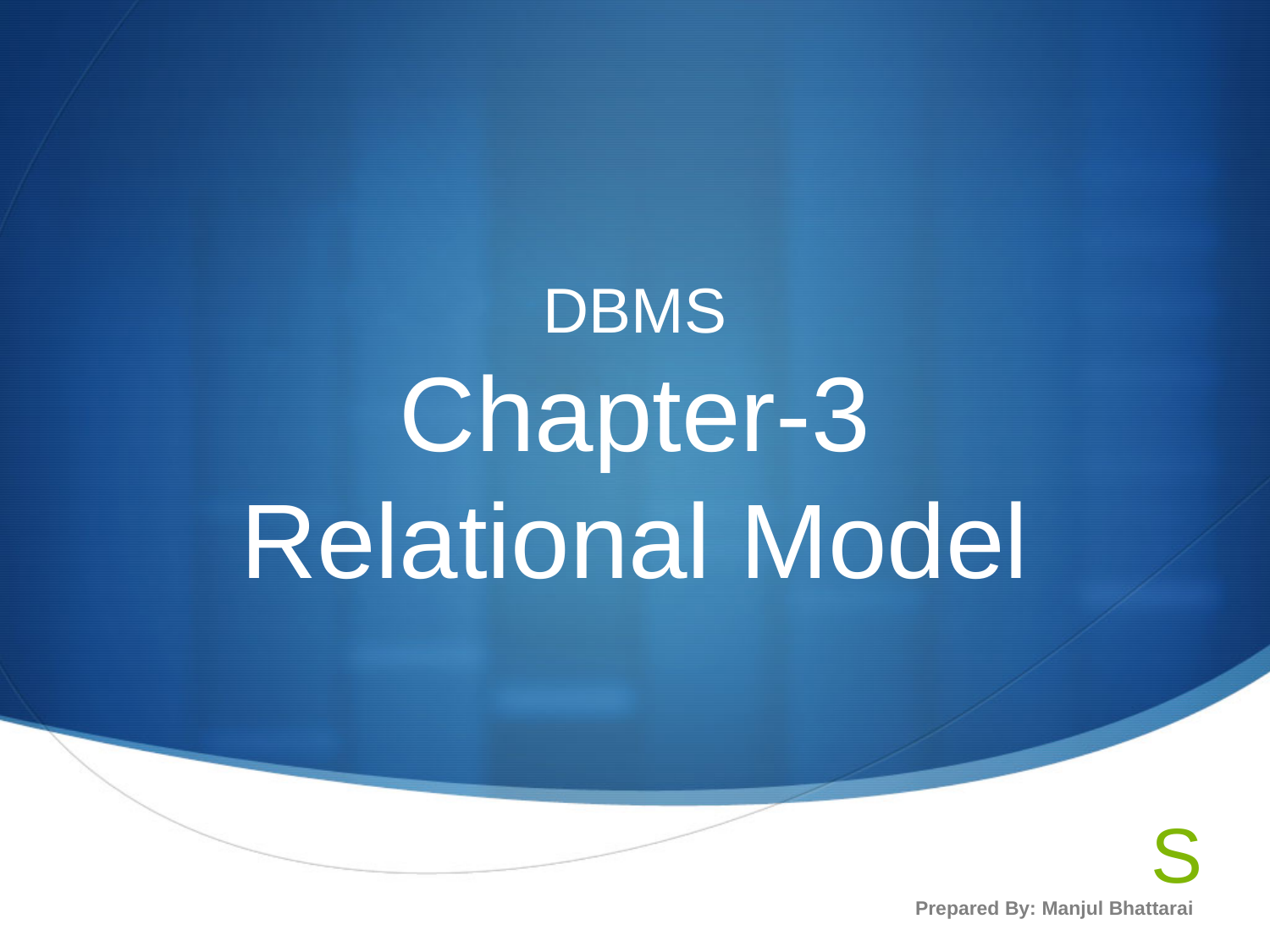

# DBMS Chapter-3 Relational Model
Prepared By: Manjul Bhattarai